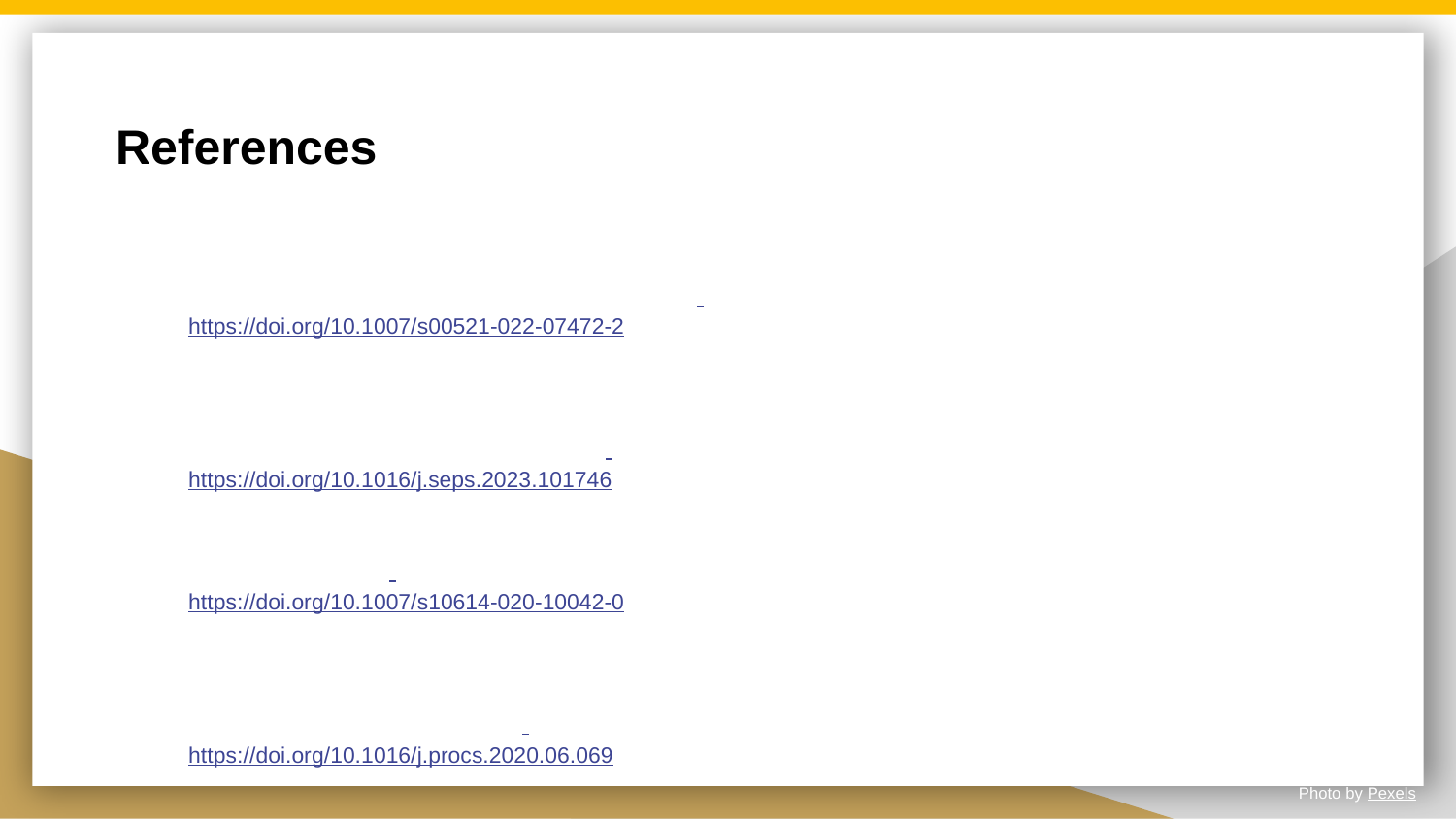

# References
Shi, S., Tse, R., Luo, W., D’Addona, S., & Pau, G. (2022). Machine learning-driven credit risk: a systemic review. Neural Computing and Applications, 34(17), 14327–14339. https://doi.org/10.1007/s00521-022-07472-2
Bitetto, A., Cerchiello, P., Filomeni, S., Tanda, A., & Tarantino, B. (2023). Machine learning and credit risk: Empirical evidence from small- and mid-sized businesses. Socio-Economic Planning Sciences, 90, 101746. https://doi.org/10.1016/j.seps.2023.101746
Bussmann, N., Giudici, P., Marinelli, D. et al. Explainable Machine Learning in Credit Risk Management. Comput Econ 57, 203–216 (2021). https://doi.org/10.1007/s10614-020-10042-0
Wang, Y., Zhang, Y., Lu, Y., & Yu, X. (2020). A Comparative Assessment of Credit Risk Model Based on Machine Learning — a case study of bank loan data. Procedia Computer Science, 174, 141-149. https://doi.org/10.1016/j.procs.2020.06.069

Photo by Pexels